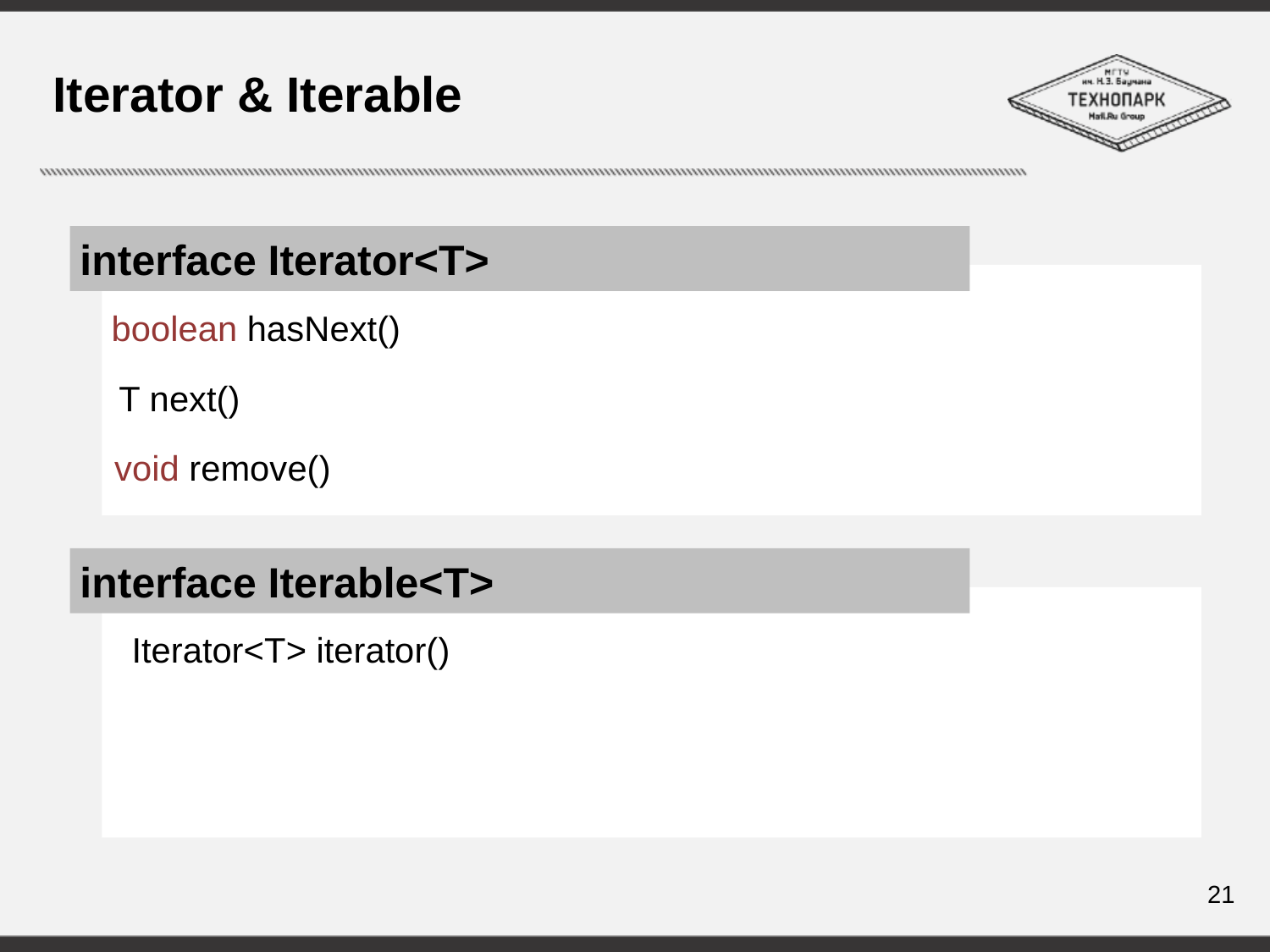

# Iterator & Iterable
interface Iterator<T>

boolean hasNext()
T next()
void remove()
interface Iterable<T>

Iterator<T> iterator()
21